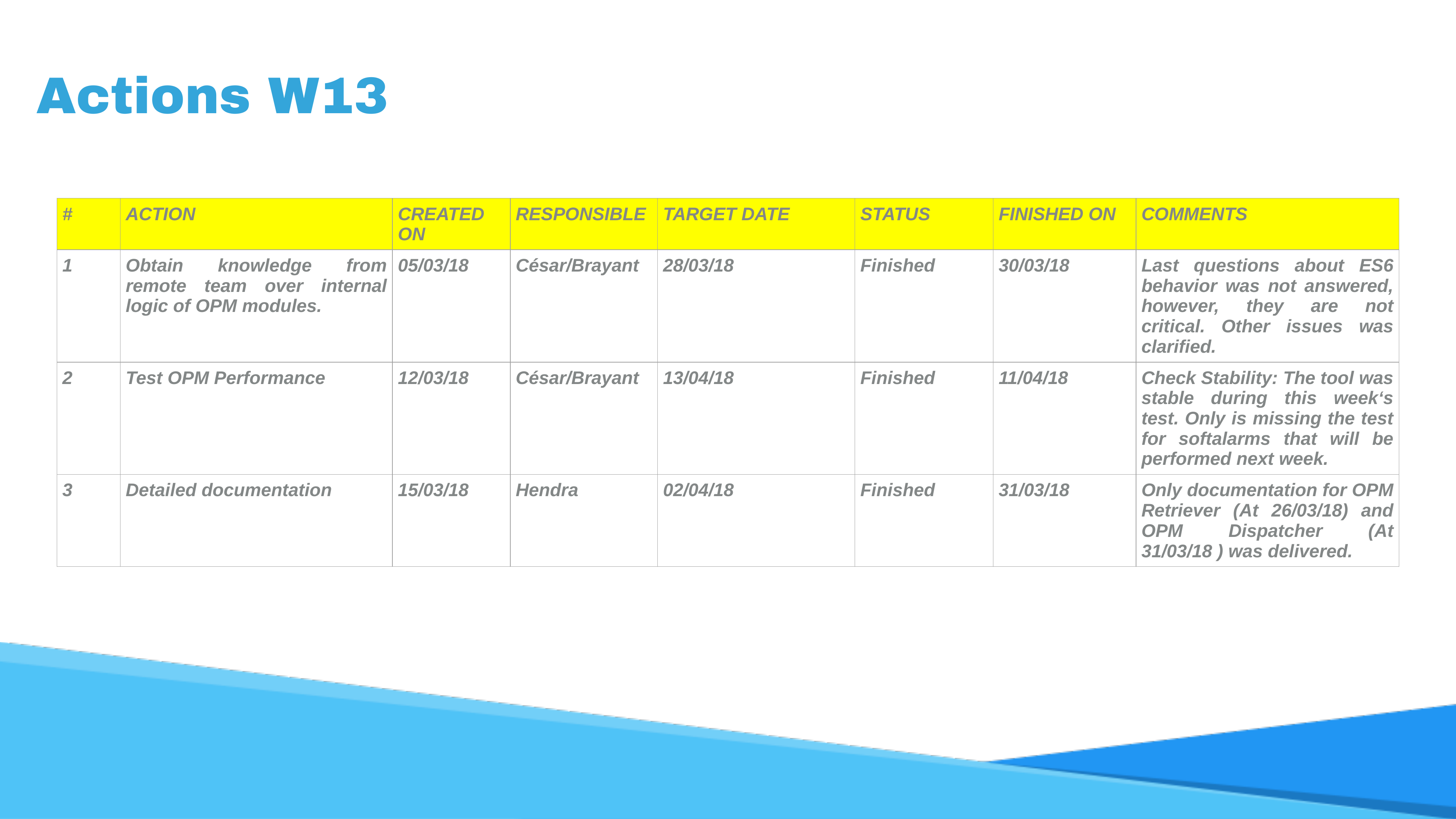

# Actions W13

| # | ACTION | CREATED ON | RESPONSIBLE | TARGET DATE | STATUS | FINISHED ON | COMMENTS |
| --- | --- | --- | --- | --- | --- | --- | --- |
| 1 | Obtain knowledge from remote team over internal logic of OPM modules. | 05/03/18 | César/Brayant | 28/03/18 | Finished | 30/03/18 | Last questions about ES6 behavior was not answered, however, they are not critical. Other issues was clarified. |
| 2 | Test OPM Performance | 12/03/18 | César/Brayant | 13/04/18 | Finished | 11/04/18 | Check Stability: The tool was stable during this week‘s test. Only is missing the test for softalarms that will be performed next week. |
| 3 | Detailed documentation | 15/03/18 | Hendra | 02/04/18 | Finished | 31/03/18 | Only documentation for OPM Retriever (At 26/03/18) and OPM Dispatcher (At 31/03/18 ) was delivered. |